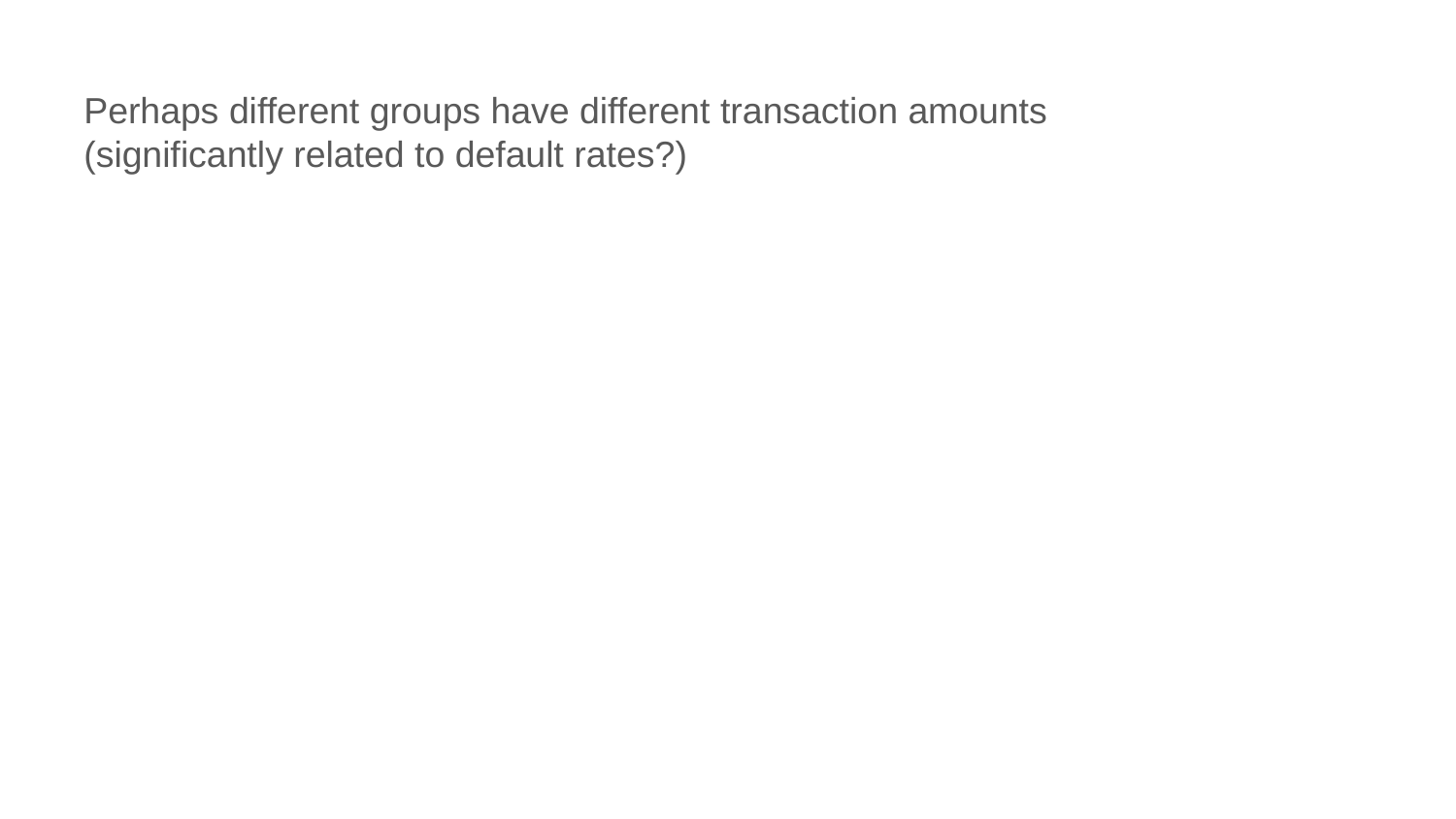

Perhaps different groups have different transaction amounts (significantly related to default rates?)